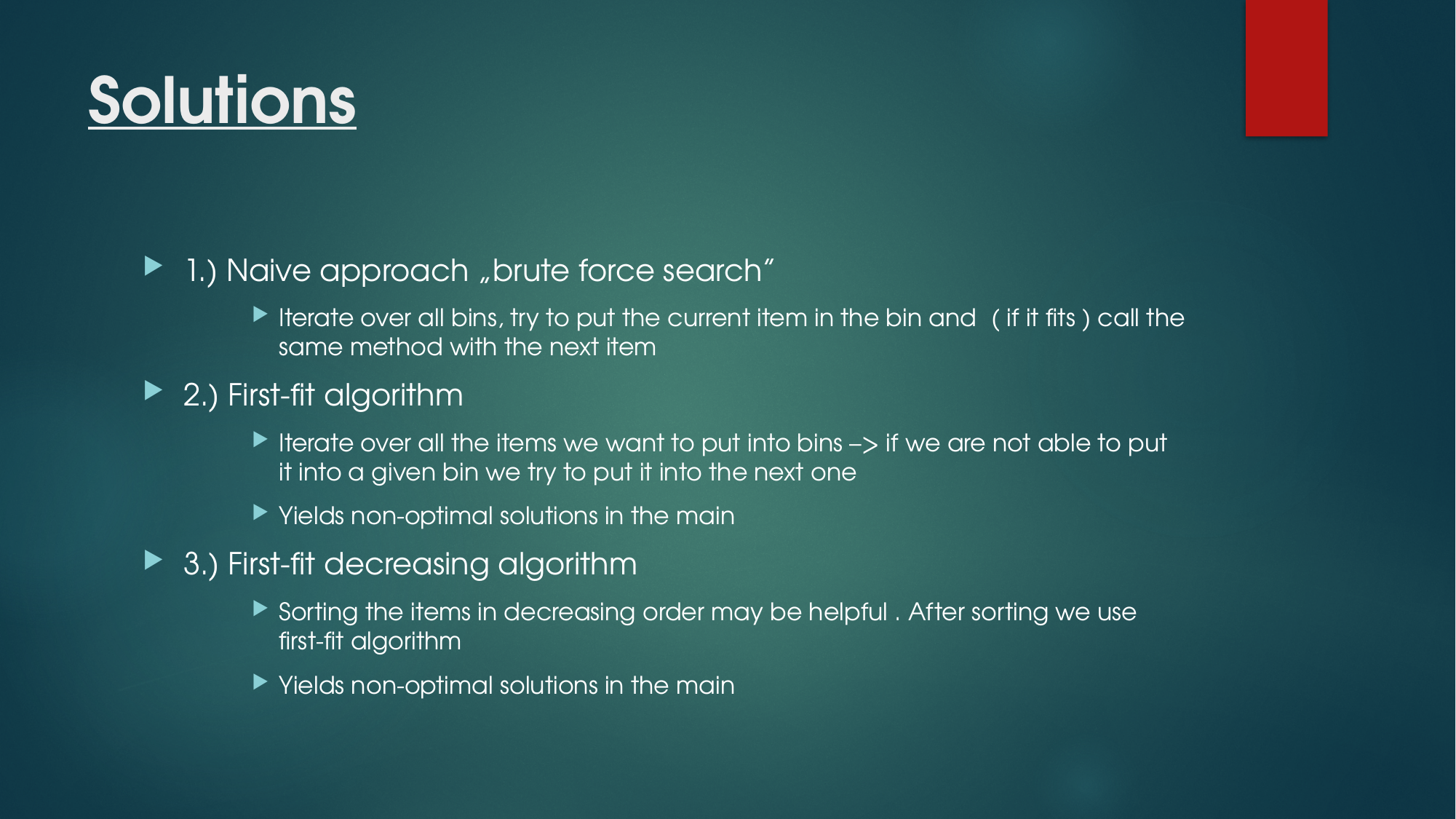

# Solutions
1.) Naive approach „brute force search”
Iterate over all bins, try to put the current item in the bin and  ( if it fits ) call the same method with the next item
2.) First-fit algorithm
Iterate over all the items we want to put into bins –> if we are not able to put it into a given bin we try to put it into the next one
Yields non-optimal solutions in the main
3.) First-fit decreasing algorithm
Sorting the items in decreasing order may be helpful . After sorting we use first-fit algorithm
Yields non-optimal solutions in the main